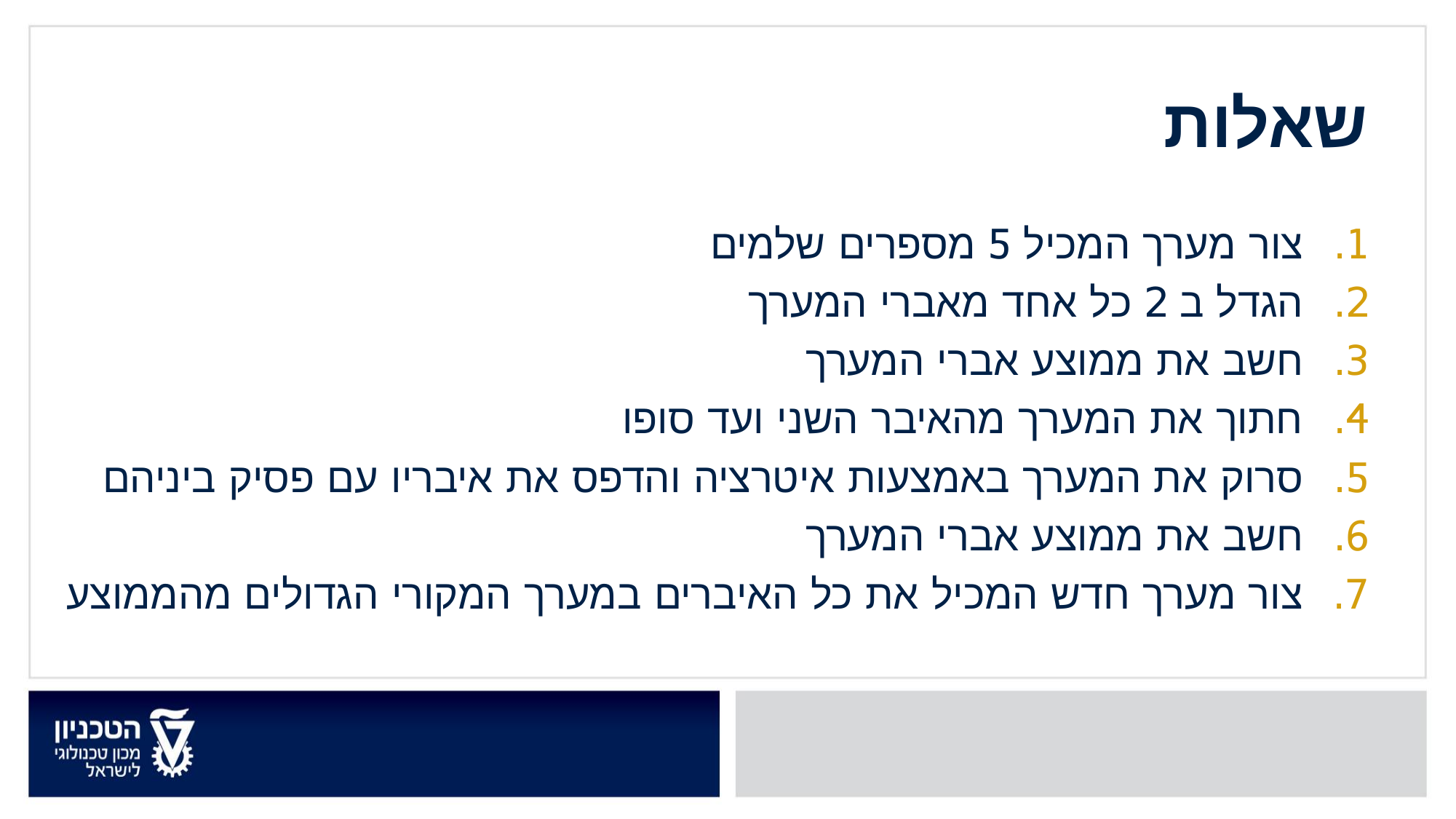

שאלות
צור מערך המכיל 5 מספרים שלמים
הגדל ב 2 כל אחד מאברי המערך
חשב את ממוצע אברי המערך
חתוך את המערך מהאיבר השני ועד סופו
סרוק את המערך באמצעות איטרציה והדפס את איבריו עם פסיק ביניהם
חשב את ממוצע אברי המערך
צור מערך חדש המכיל את כל האיברים במערך המקורי הגדולים מהממוצע